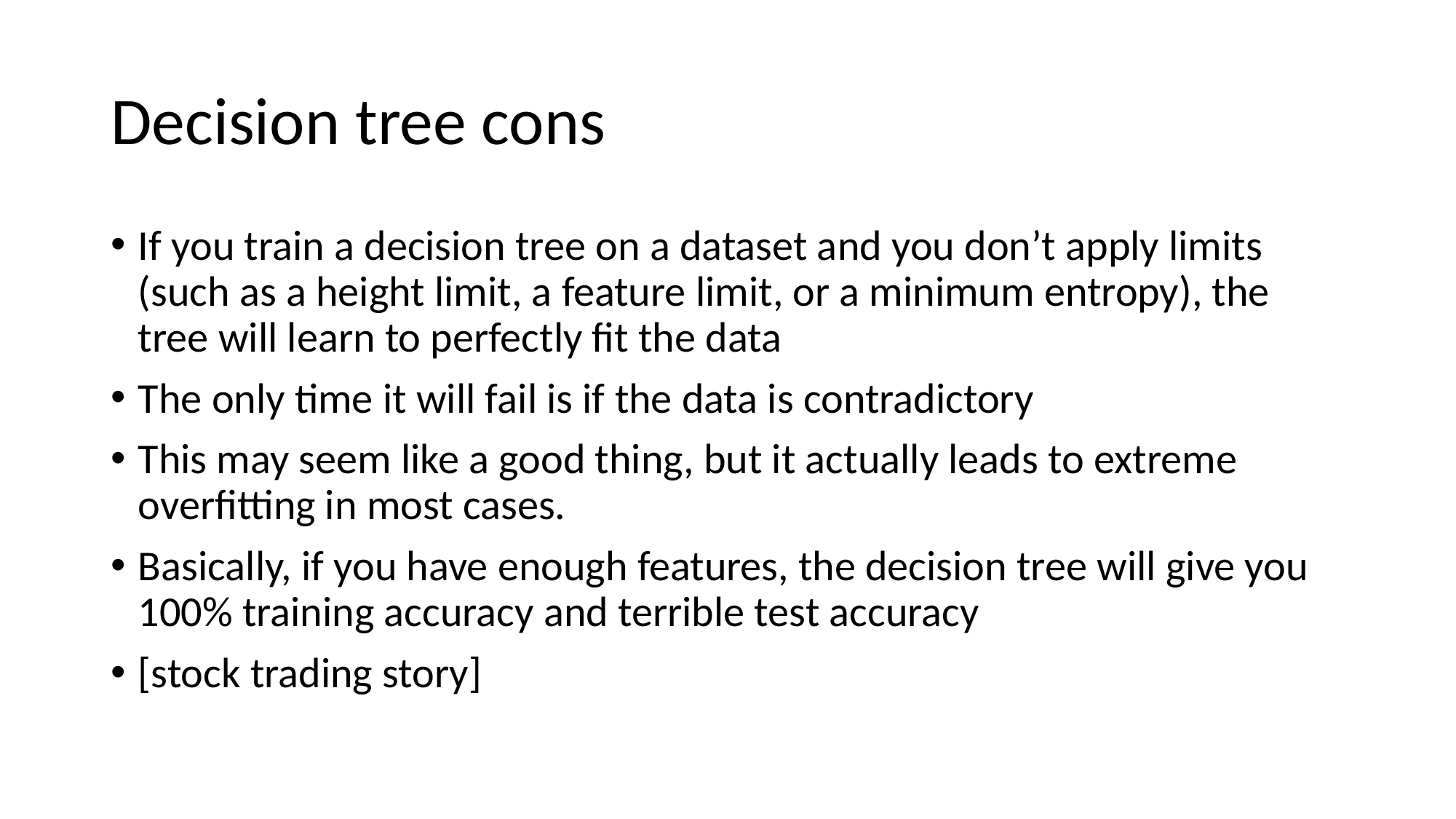

# Decision tree cons
If you train a decision tree on a dataset and you don’t apply limits (such as a height limit, a feature limit, or a minimum entropy), the tree will learn to perfectly fit the data
The only time it will fail is if the data is contradictory
This may seem like a good thing, but it actually leads to extreme overfitting in most cases.
Basically, if you have enough features, the decision tree will give you 100% training accuracy and terrible test accuracy
[stock trading story]